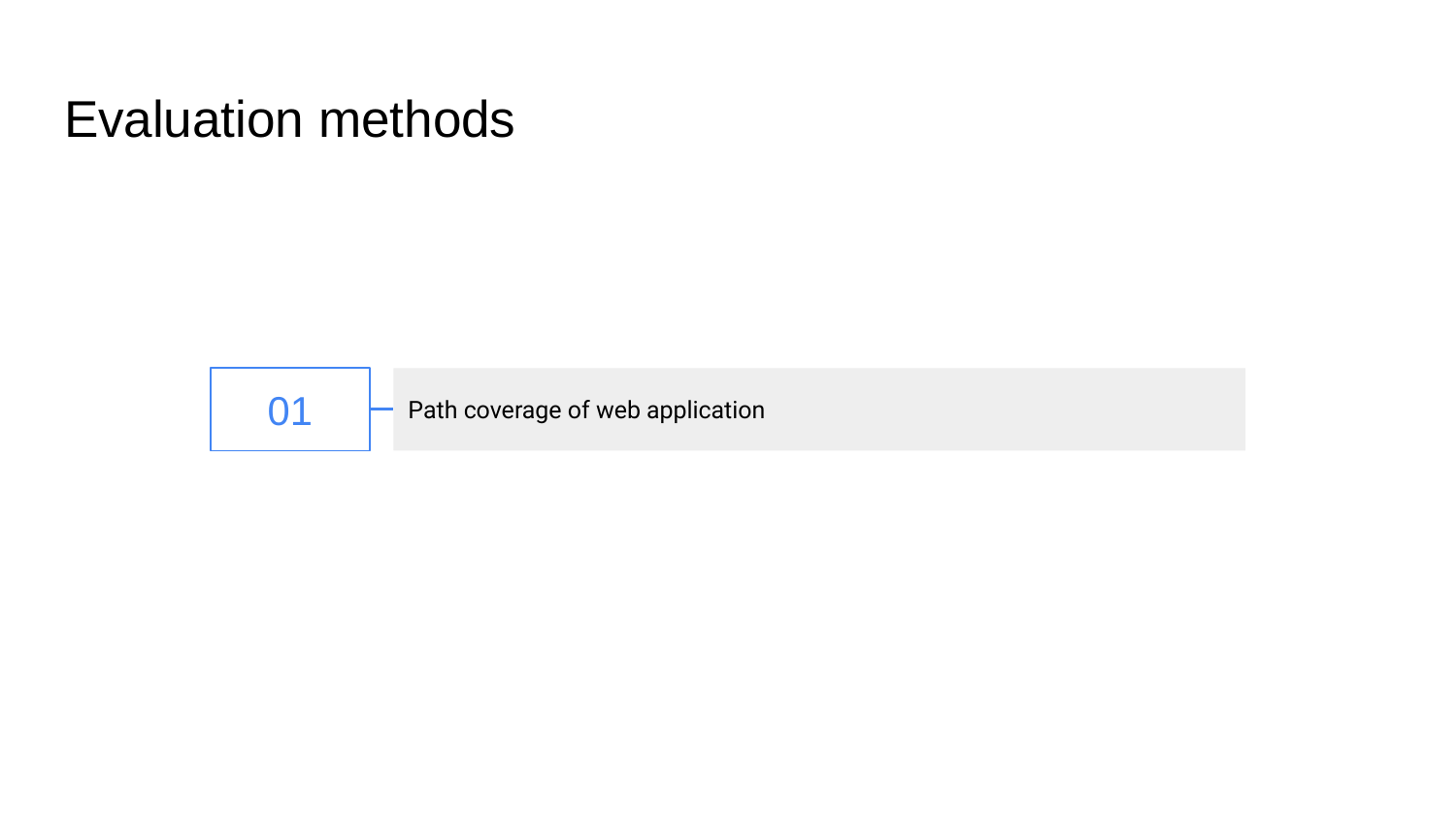

# Evaluation methods
01
Path coverage of web application